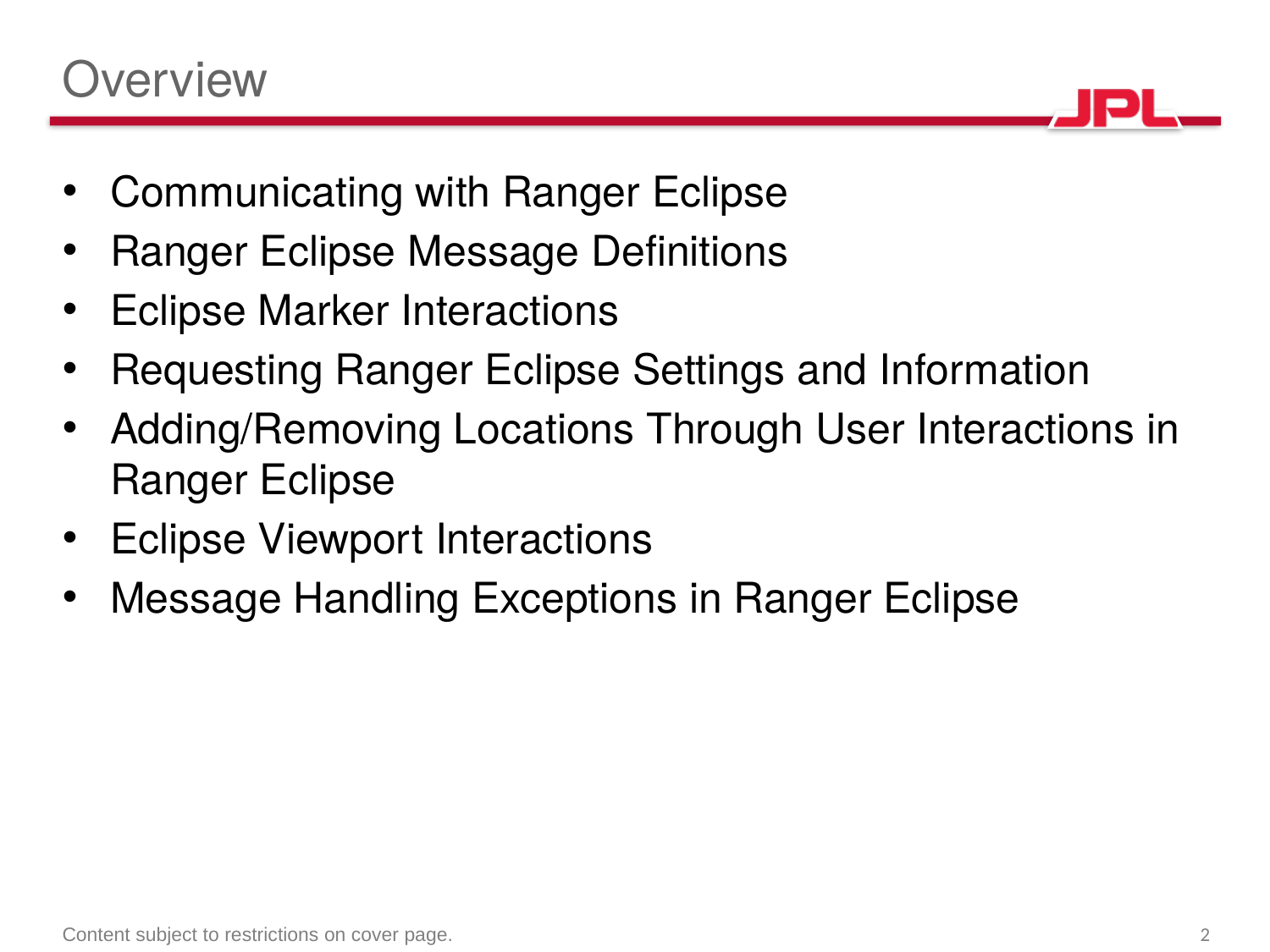

# Overview
Communicating with Ranger Eclipse
Ranger Eclipse Message Definitions
Eclipse Marker Interactions
Requesting Ranger Eclipse Settings and Information
Adding/Removing Locations Through User Interactions in Ranger Eclipse
Eclipse Viewport Interactions
Message Handling Exceptions in Ranger Eclipse
Content subject to restrictions on cover page.